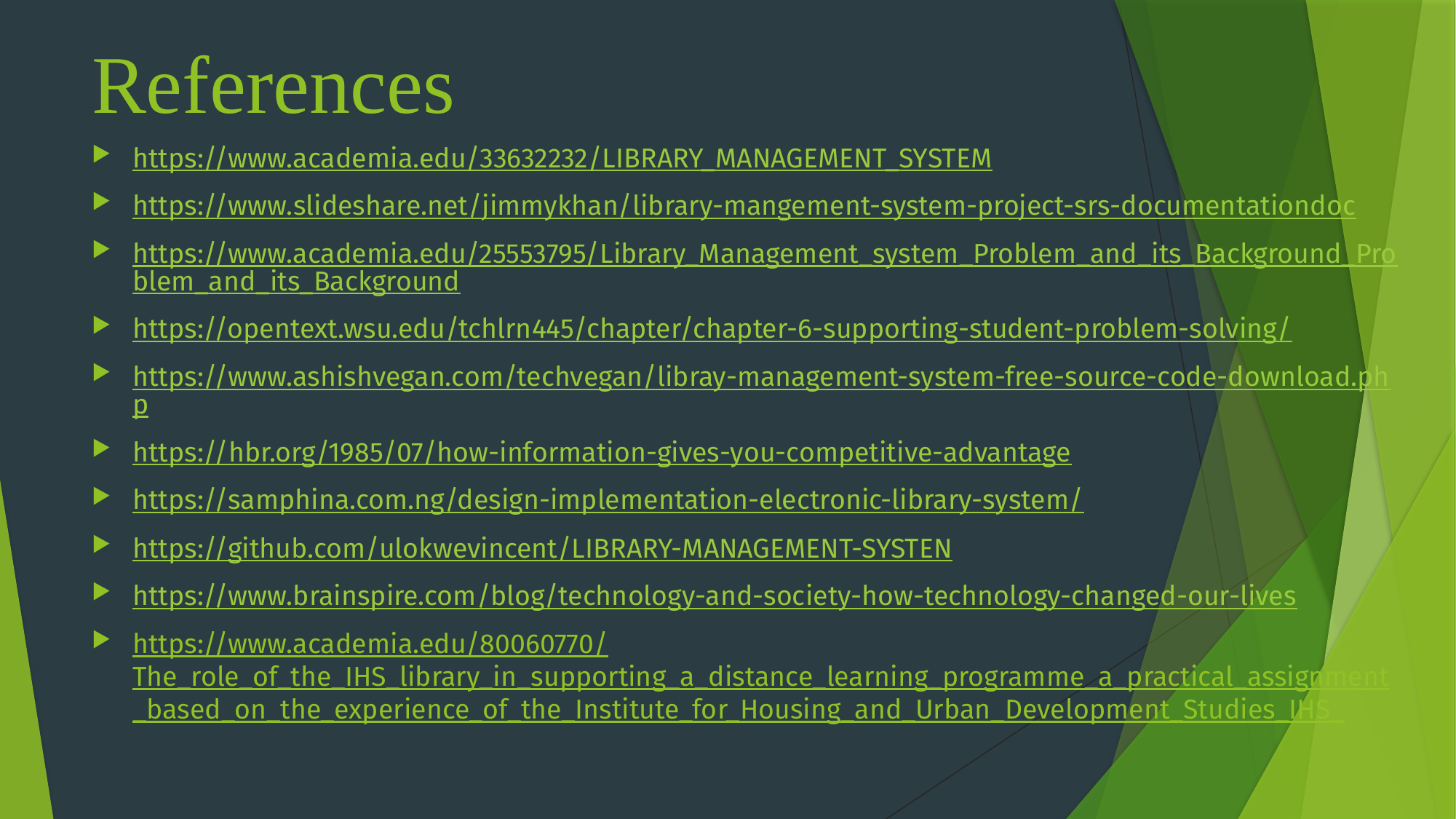

# References
https://www.academia.edu/33632232/LIBRARY_MANAGEMENT_SYSTEM
https://www.slideshare.net/jimmykhan/library-mangement-system-project-srs-documentationdoc
https://www.academia.edu/25553795/Library_Management_system_Problem_and_its_Background_Problem_and_its_Background
https://opentext.wsu.edu/tchlrn445/chapter/chapter-6-supporting-student-problem-solving/
https://www.ashishvegan.com/techvegan/libray-management-system-free-source-code-download.php
https://hbr.org/1985/07/how-information-gives-you-competitive-advantage
https://samphina.com.ng/design-implementation-electronic-library-system/
https://github.com/ulokwevincent/LIBRARY-MANAGEMENT-SYSTEN
https://www.brainspire.com/blog/technology-and-society-how-technology-changed-our-lives
https://www.academia.edu/80060770/The_role_of_the_IHS_library_in_supporting_a_distance_learning_programme_a_practical_assignment_based_on_the_experience_of_the_Institute_for_Housing_and_Urban_Development_Studies_IHS_